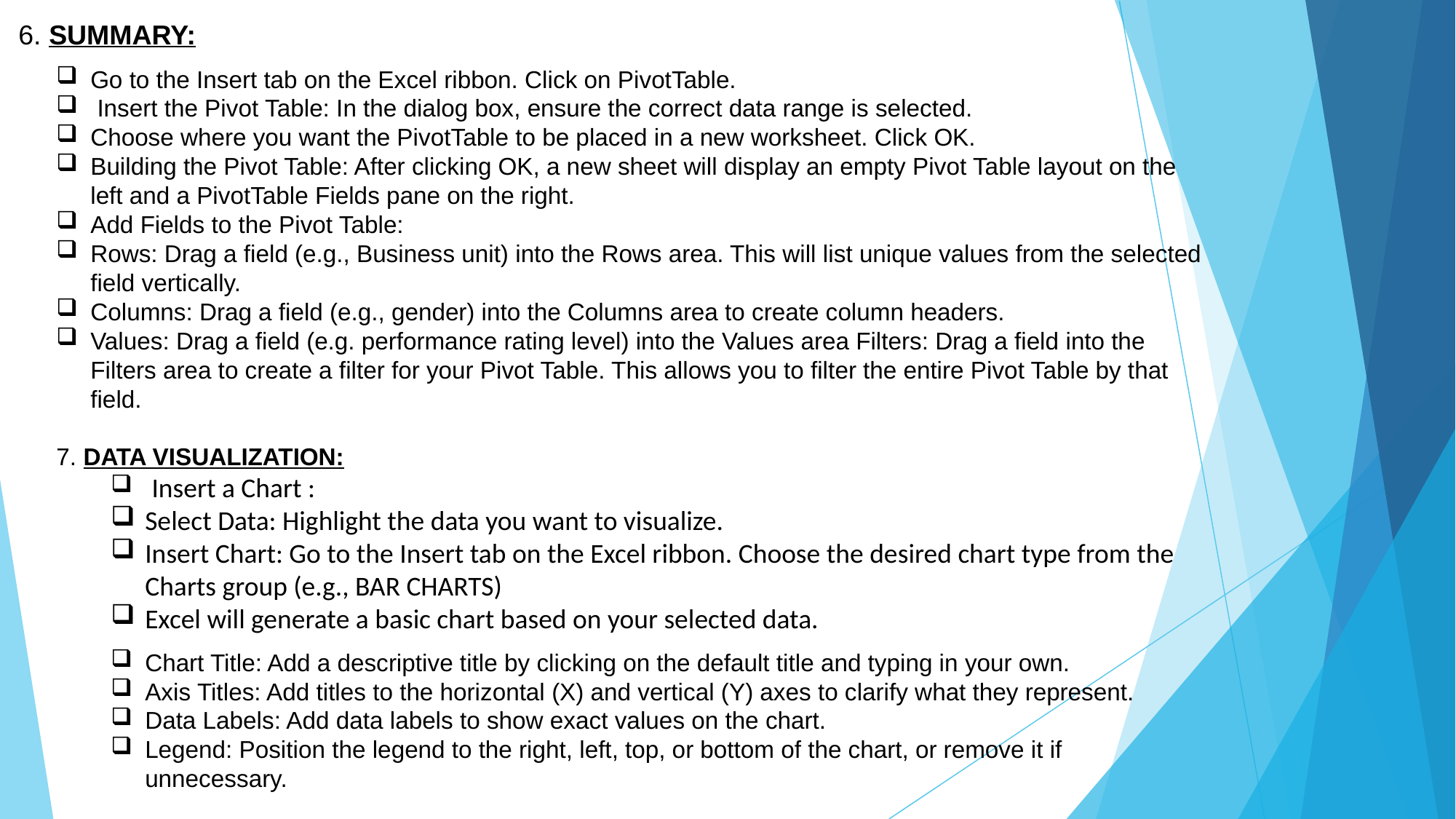

6. SUMMARY:

Go to the Insert tab on the Excel ribbon. Click on PivotTable.
 Insert the Pivot Table: In the dialog box, ensure the correct data range is selected.
Choose where you want the PivotTable to be placed in a new worksheet. Click OK.
Building the Pivot Table: After clicking OK, a new sheet will display an empty Pivot Table layout on the left and a PivotTable Fields pane on the right.
Add Fields to the Pivot Table:
Rows: Drag a field (e.g., Business unit) into the Rows area. This will list unique values from the selected field vertically.
Columns: Drag a field (e.g., gender) into the Columns area to create column headers.
Values: Drag a field (e.g. performance rating level) into the Values area Filters: Drag a field into the Filters area to create a filter for your Pivot Table. This allows you to filter the entire Pivot Table by that field.

7. DATA VISUALIZATION:
 Insert a Chart :
Select Data: Highlight the data you want to visualize.
Insert Chart: Go to the Insert tab on the Excel ribbon. Choose the desired chart type from the Charts group (e.g., BAR CHARTS)
Excel will generate a basic chart based on your selected data.

Chart Title: Add a descriptive title by clicking on the default title and typing in your own.
Axis Titles: Add titles to the horizontal (X) and vertical (Y) axes to clarify what they represent.
Data Labels: Add data labels to show exact values on the chart.
Legend: Position the legend to the right, left, top, or bottom of the chart, or remove it if unnecessary.